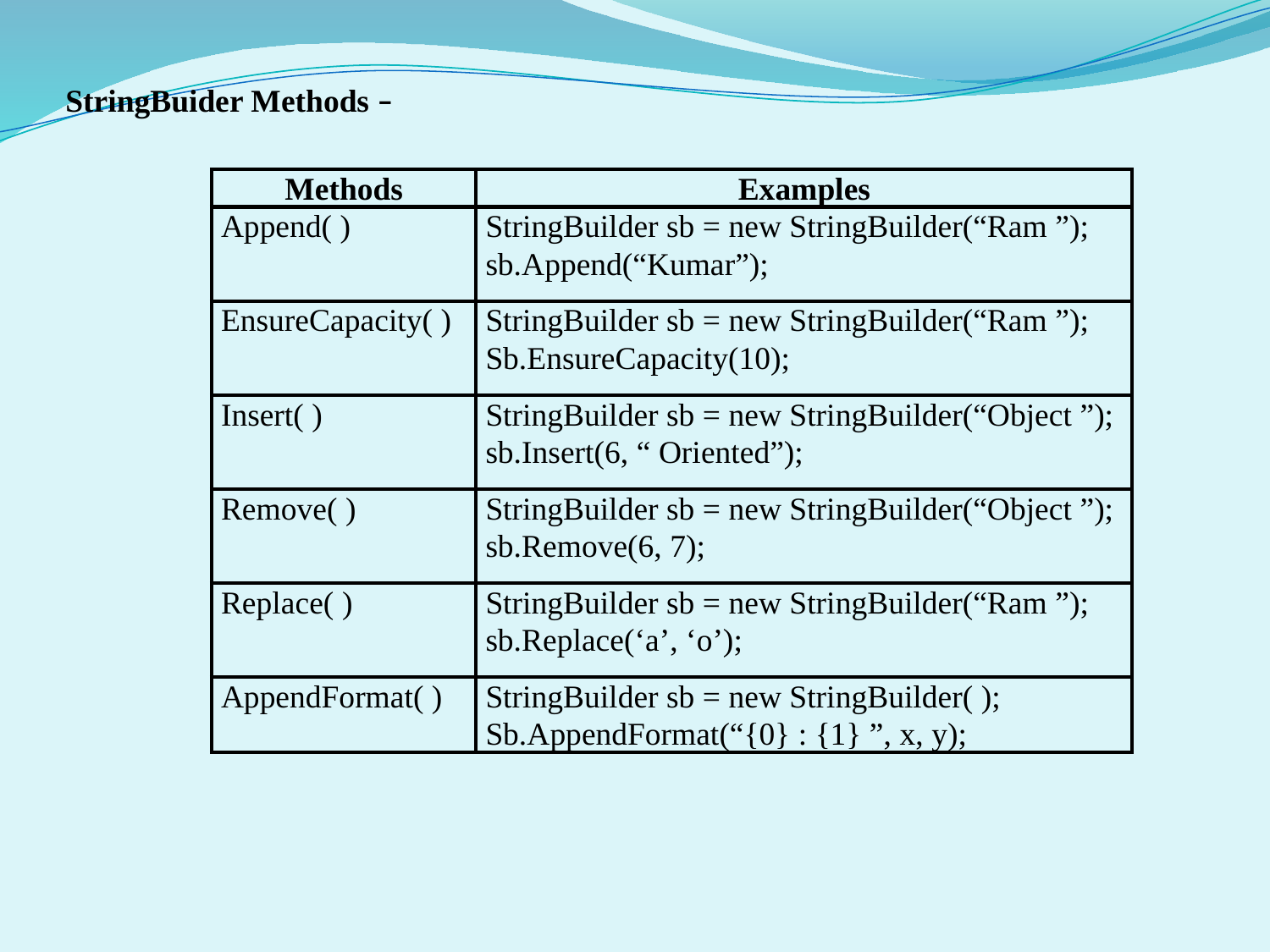

StringBuider Methods –
| Methods | Examples |
| --- | --- |
| Append( ) | StringBuilder sb = new StringBuilder(“Ram ”); sb.Append(“Kumar”); |
| EnsureCapacity( ) | StringBuilder sb = new StringBuilder(“Ram ”); Sb.EnsureCapacity(10); |
| Insert( ) | StringBuilder sb = new StringBuilder(“Object ”); sb.Insert(6, “ Oriented”); |
| Remove( ) | StringBuilder sb = new StringBuilder(“Object ”); sb.Remove(6, 7); |
| Replace( ) | StringBuilder sb = new StringBuilder(“Ram ”); sb.Replace(‘a’, ‘o’); |
| AppendFormat( ) | StringBuilder sb = new StringBuilder( ); Sb.AppendFormat(“{0} : {1} ”, x, y); |